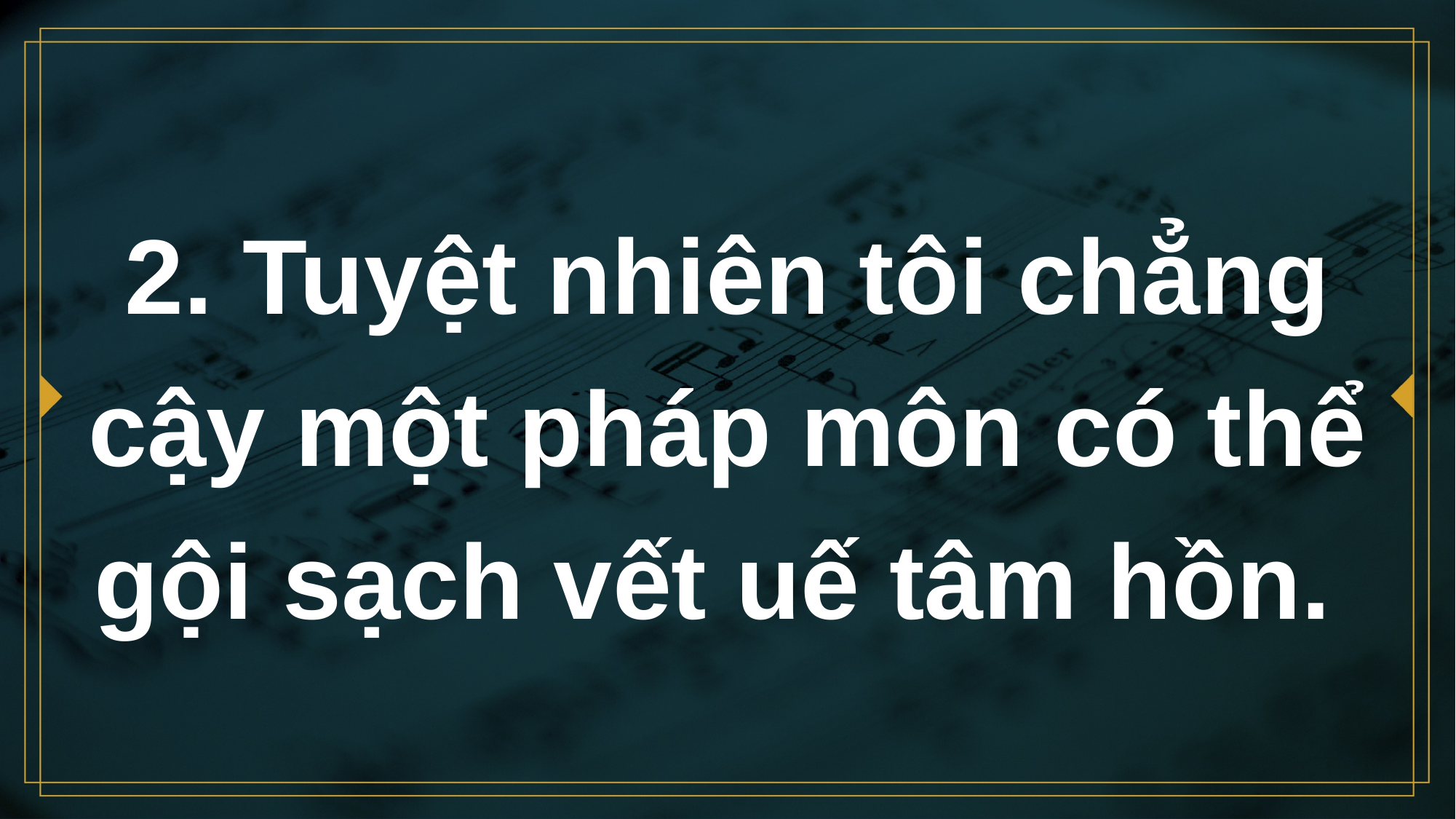

# 2. Tuyệt nhiên tôi chẳng cậy một pháp môn có thể gội sạch vết uế tâm hồn.